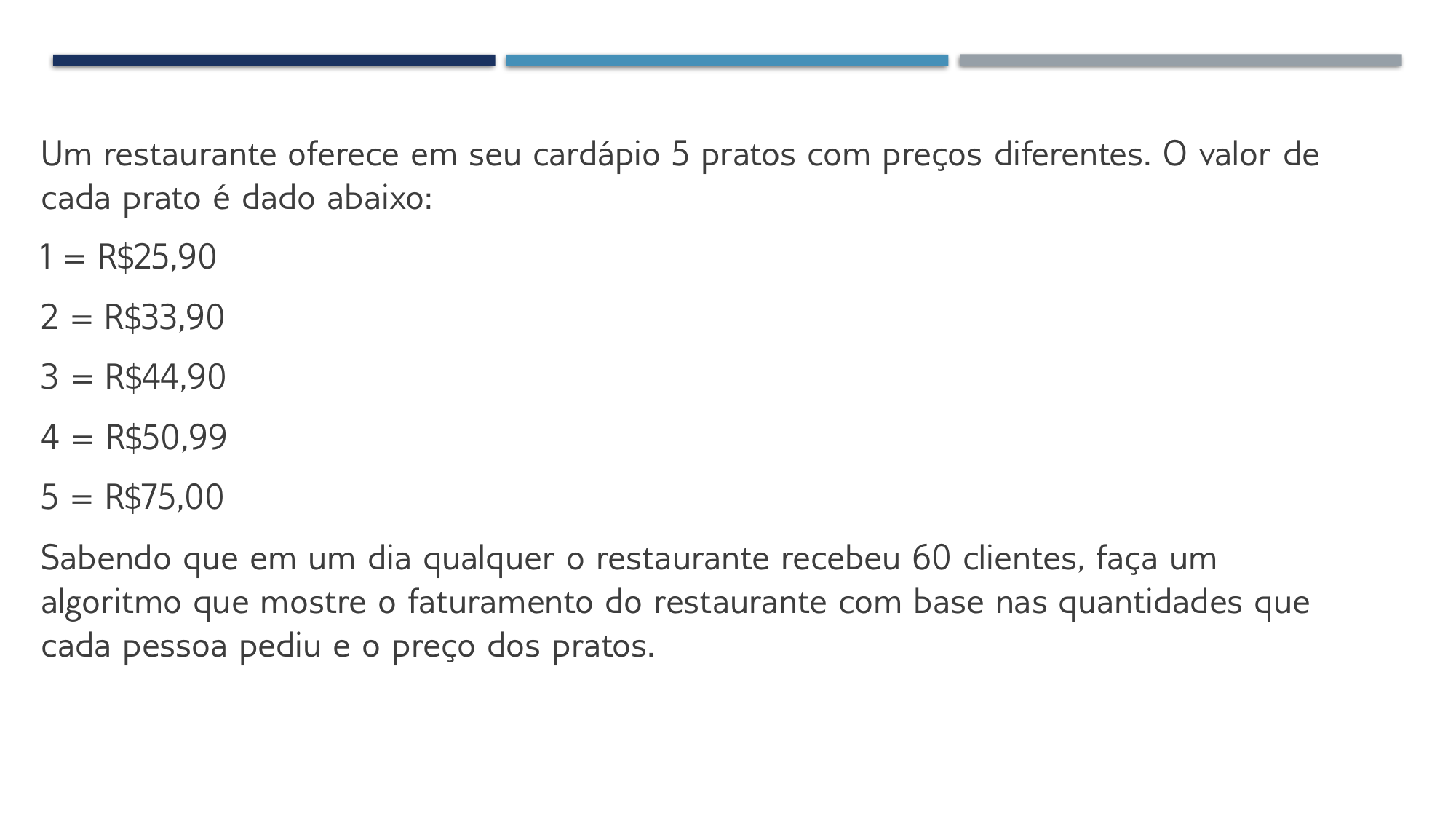

Um restaurante oferece em seu cardápio 5 pratos com preços diferentes. O valor de cada prato é dado abaixo:
1 = R$25,90
2 = R$33,90
3 = R$44,90
4 = R$50,99
5 = R$75,00
Sabendo que em um dia qualquer o restaurante recebeu 60 clientes, faça um algoritmo que mostre o faturamento do restaurante com base nas quantidades que cada pessoa pediu e o preço dos pratos.